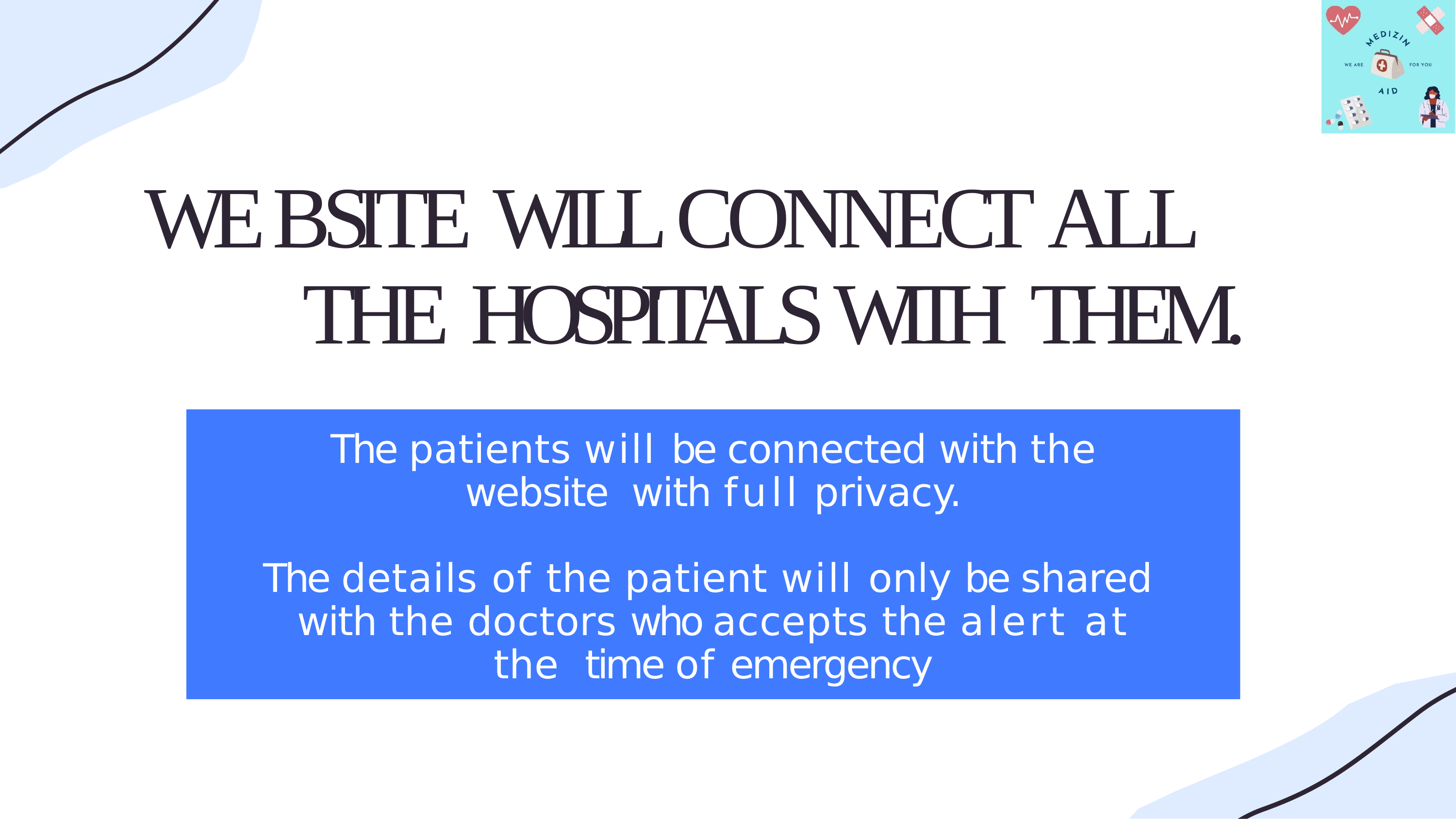

# WE B SI T E   WI LL  C O N N E CT  ALL THE  HOSPITALS WITH THEM.

The patients will be connected with the website  with full privacy.

The details of the patient will only be shared  with the doctors who accepts the alert at the  time of emergency